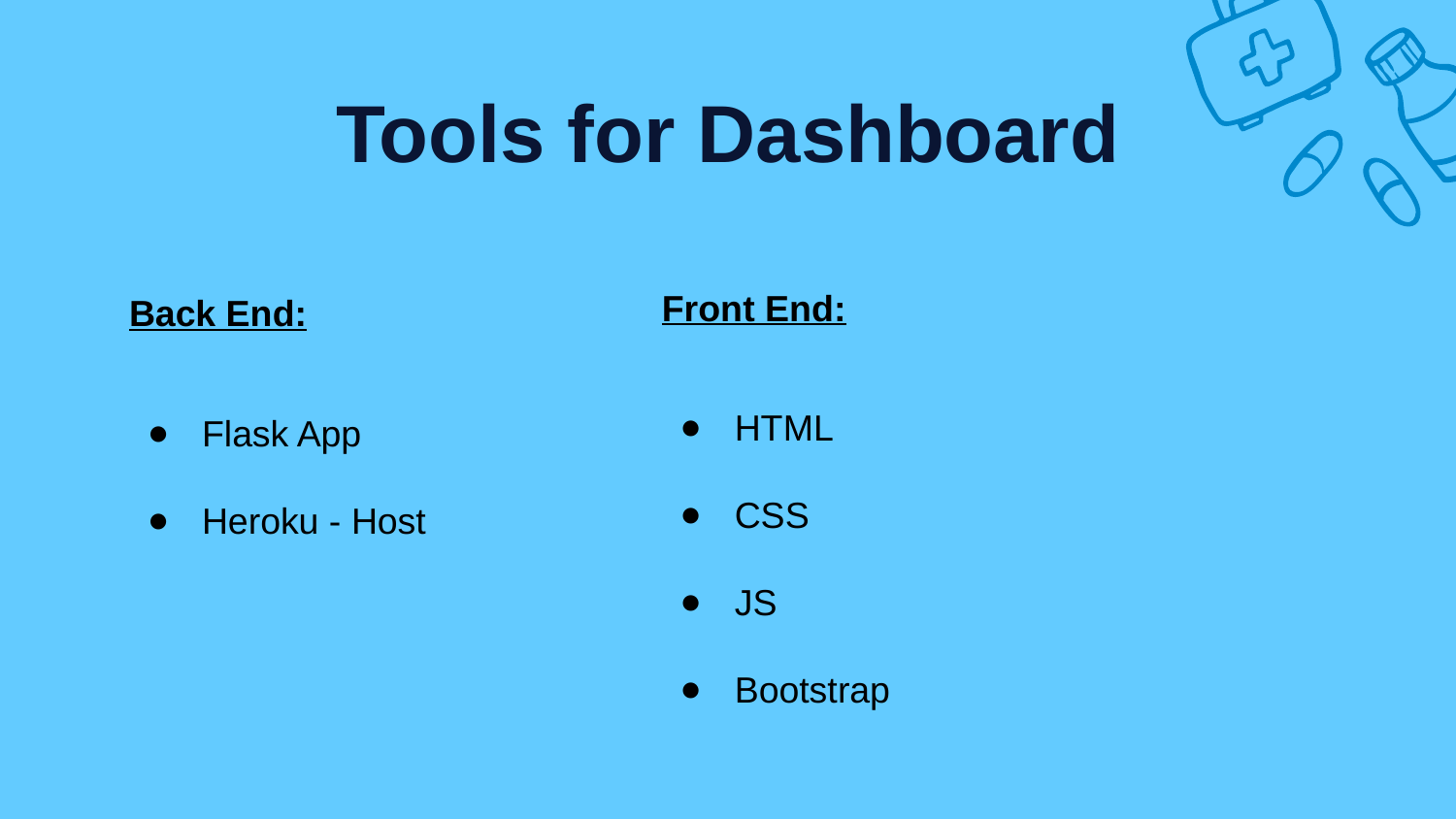

# Tools for Dashboard
Front End:
HTML
CSS
JS
Bootstrap
Back End:
Flask App
Heroku - Host